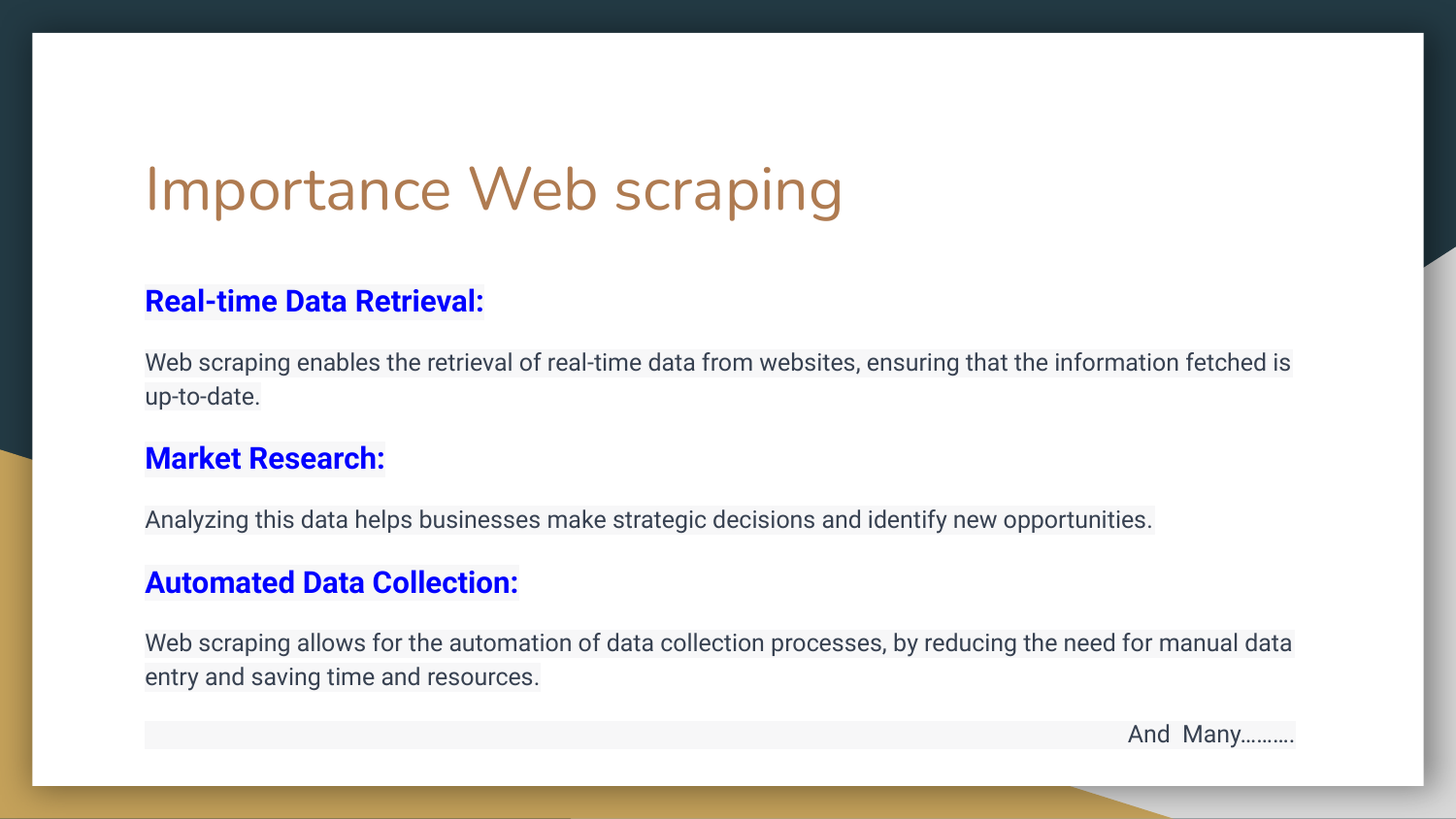

# Importance Web scraping
Real-time Data Retrieval:
Web scraping enables the retrieval of real-time data from websites, ensuring that the information fetched is up-to-date.
Market Research:
Analyzing this data helps businesses make strategic decisions and identify new opportunities.
Automated Data Collection:
Web scraping allows for the automation of data collection processes, by reducing the need for manual data entry and saving time and resources.
                                                                                                                                                                  And  Many……….